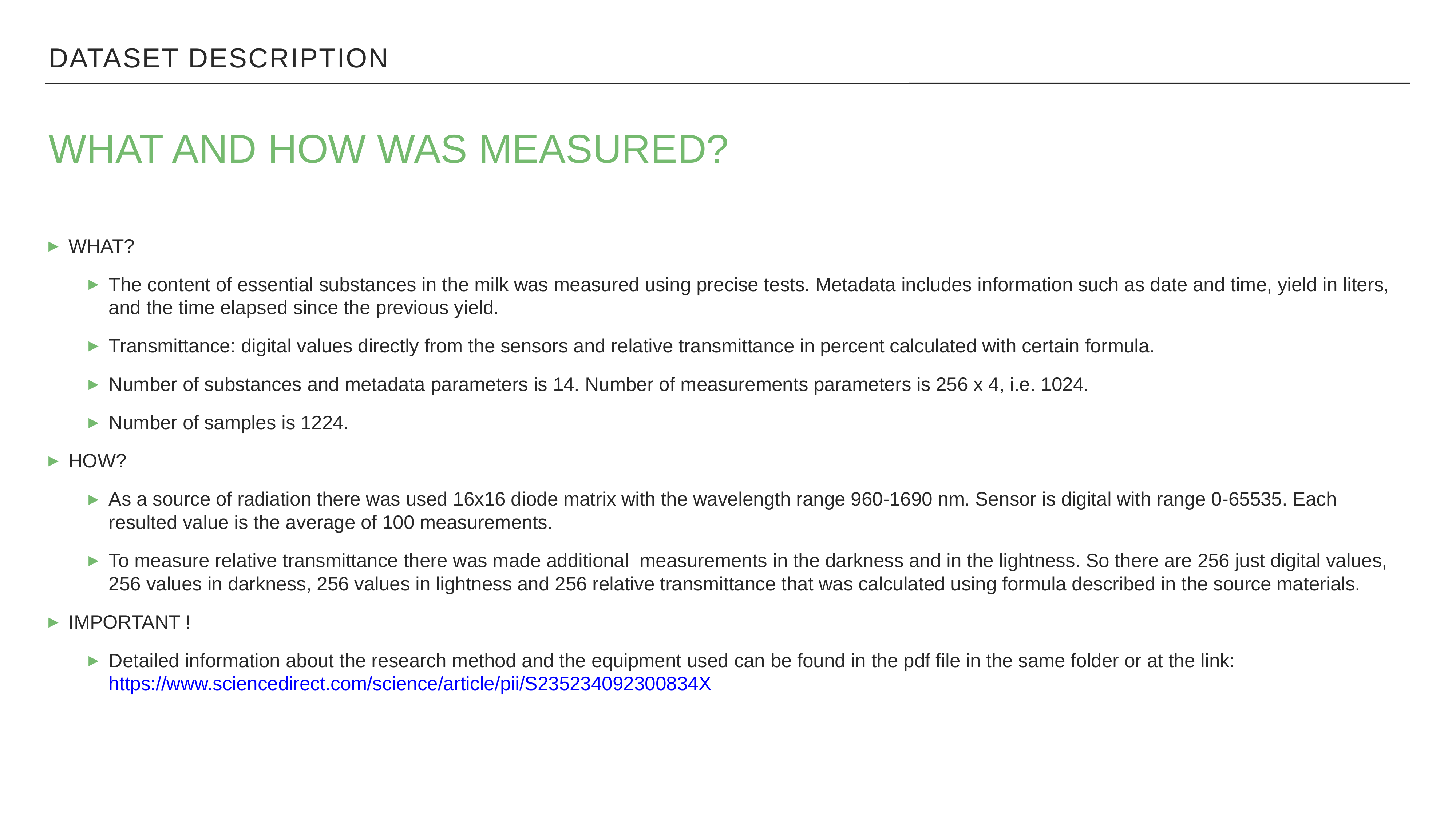

Dataset description
# What and How was measured?
WHAT?
The content of essential substances in the milk was measured using precise tests. Metadata includes information such as date and time, yield in liters, and the time elapsed since the previous yield.
Transmittance: digital values directly from the sensors and relative transmittance in percent calculated with certain formula.
Number of substances and metadata parameters is 14. Number of measurements parameters is 256 x 4, i.e. 1024.
Number of samples is 1224.
HOW?
As a source of radiation there was used 16x16 diode matrix with the wavelength range 960-1690 nm. Sensor is digital with range 0-65535. Each resulted value is the average of 100 measurements.
To measure relative transmittance there was made additional  measurements in the darkness and in the lightness. So there are 256 just digital values, 256 values in darkness, 256 values in lightness and 256 relative transmittance that was calculated using formula described in the source materials.
IMPORTANT !
Detailed information about the research method and the equipment used can be found in the pdf file in the same folder or at the link: https://www.sciencedirect.com/science/article/pii/S235234092300834X